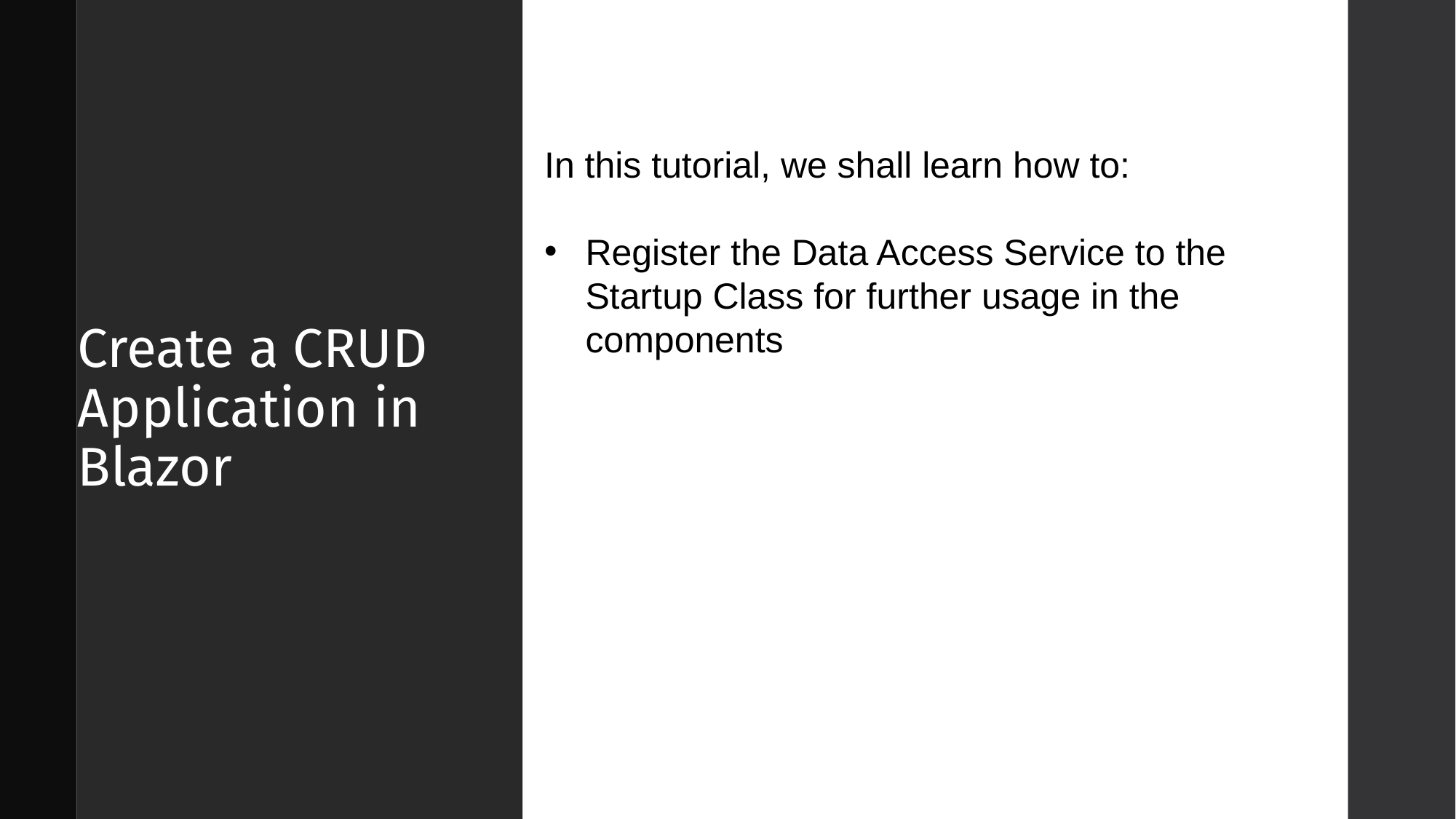

# Create a CRUD Application in Blazor
In this tutorial, we shall learn how to:

Register the Data Access Service to the Startup Class for further usage in the components